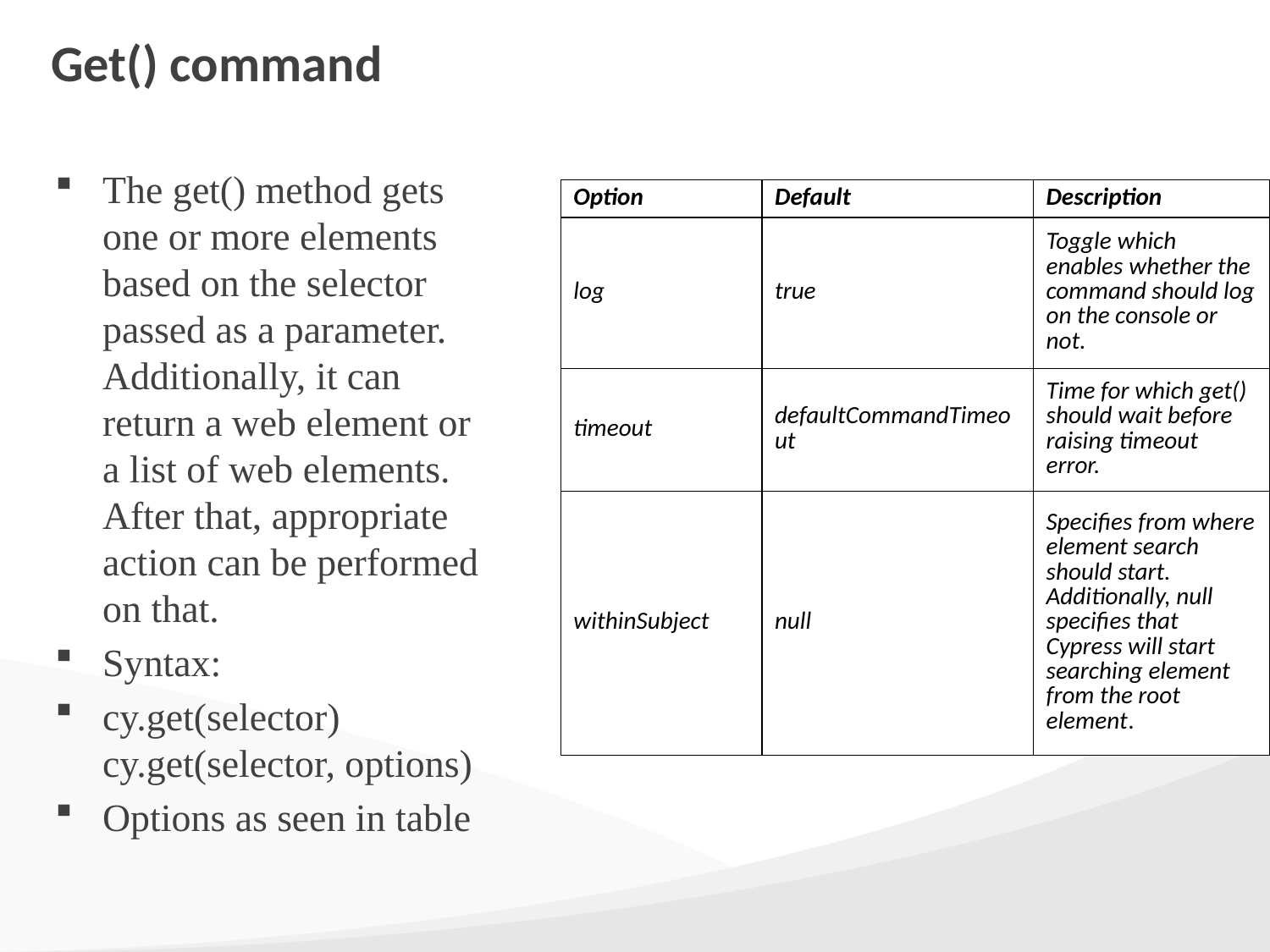

# Get() command
The get() method gets one or more elements based on the selector passed as a parameter. Additionally, it can return a web element or a list of web elements. After that, appropriate action can be performed on that.
Syntax:
cy.get(selector) cy.get(selector, options)
Options as seen in table

| Option | Default | Description |
| --- | --- | --- |
| log | true | Toggle which enables whether the command should log on the console or not. |
| timeout | defaultCommandTimeout | Time for which get() should wait before raising timeout error. |
| withinSubject | null | Specifies from where element search should start. Additionally, null specifies that Cypress will start searching element from the root element. |